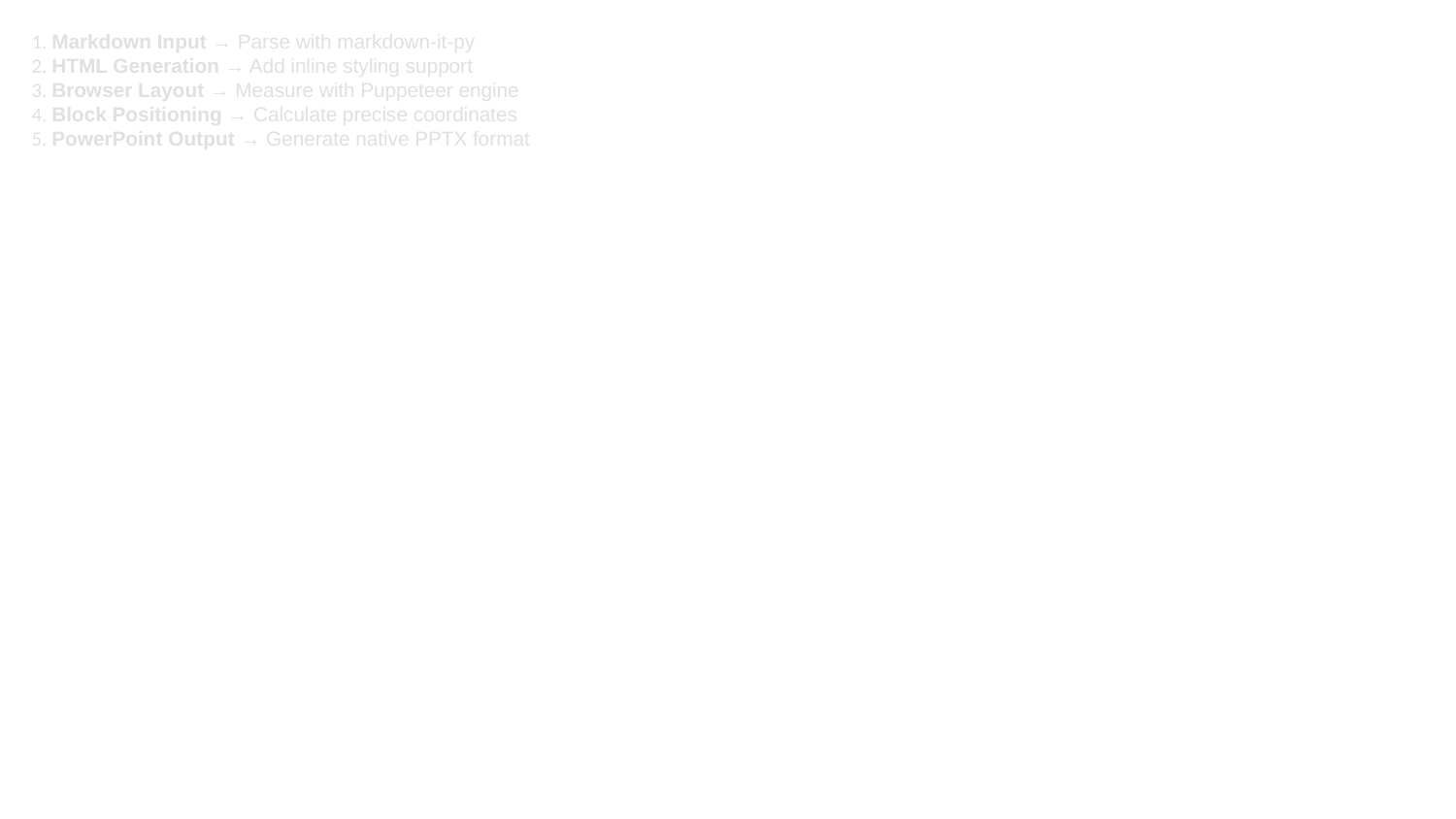

1. Markdown Input → Parse with markdown-it-py
2. HTML Generation → Add inline styling support
3. Browser Layout → Measure with Puppeteer engine
4. Block Positioning → Calculate precise coordinates
5. PowerPoint Output → Generate native PPTX format